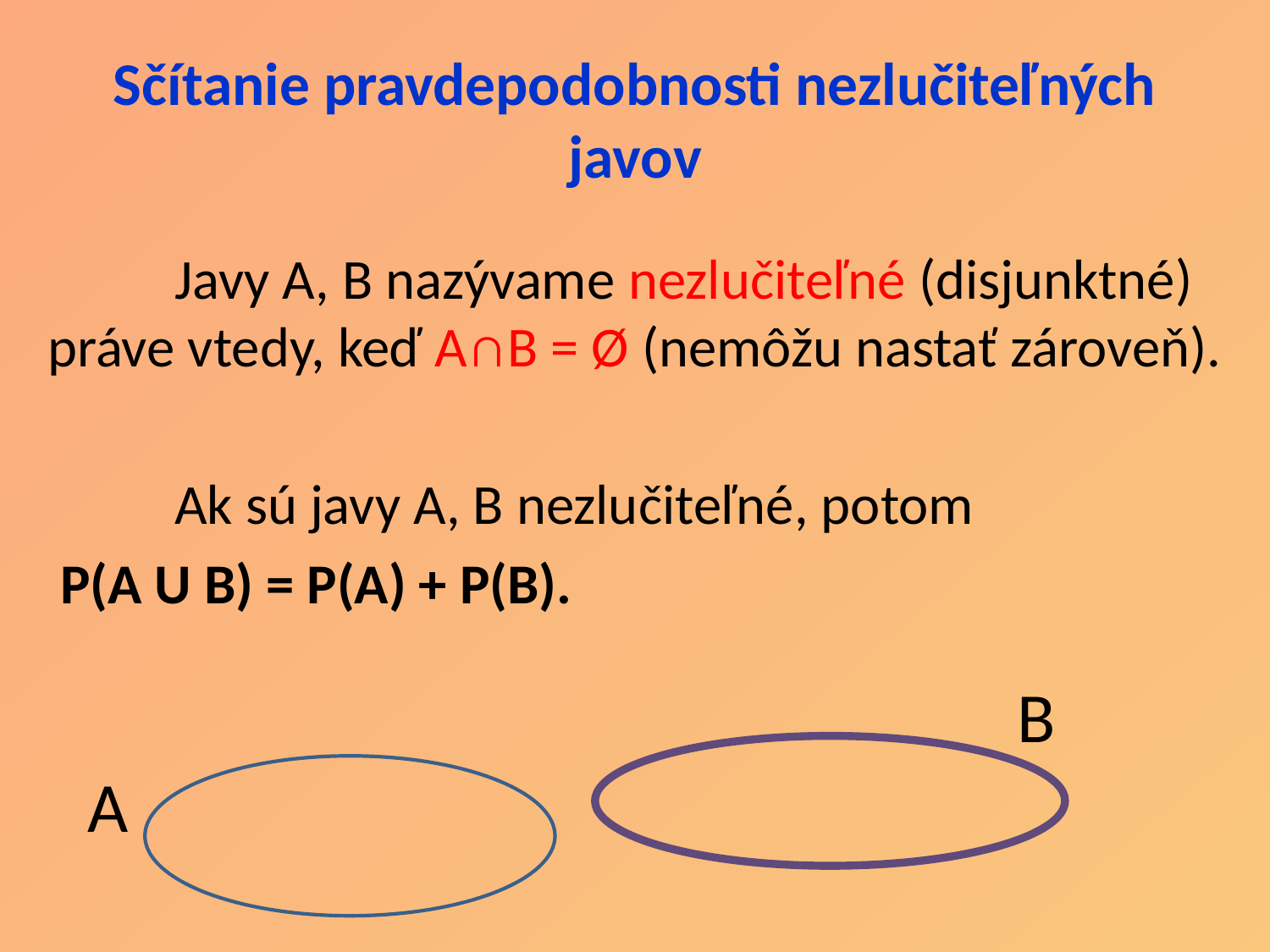

# Sčítanie pravdepodobnosti nezlučiteľných javov
	Javy A, B nazývame nezlučiteľné (disjunktné) práve vtedy, keď A∩B = Ø (nemôžu nastať zároveň).

	Ak sú javy A, B nezlučiteľné, potom
 P(A U B) = P(A) + P(B).

B

A